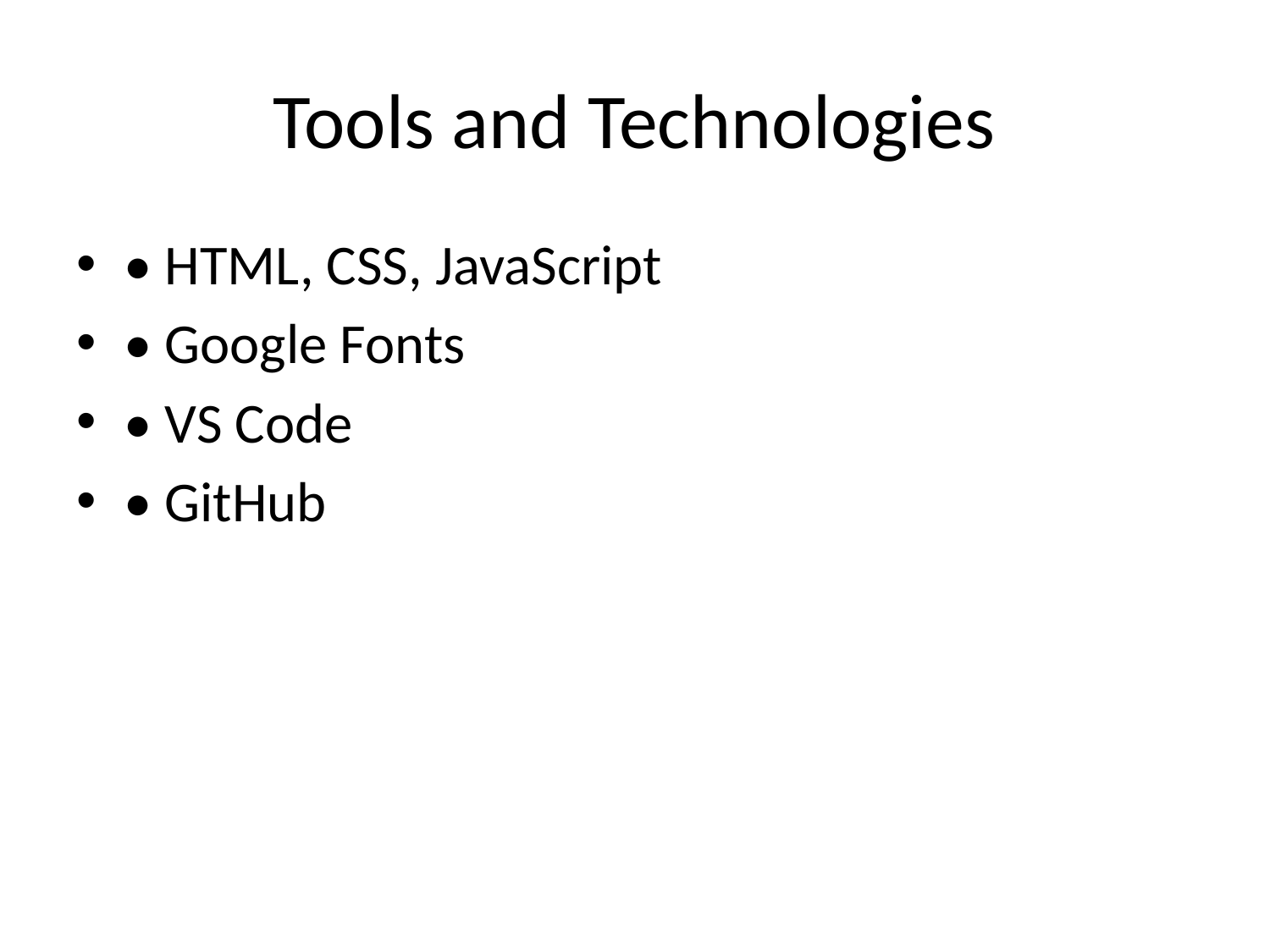

# Tools and Technologies
• HTML, CSS, JavaScript
• Google Fonts
• VS Code
• GitHub